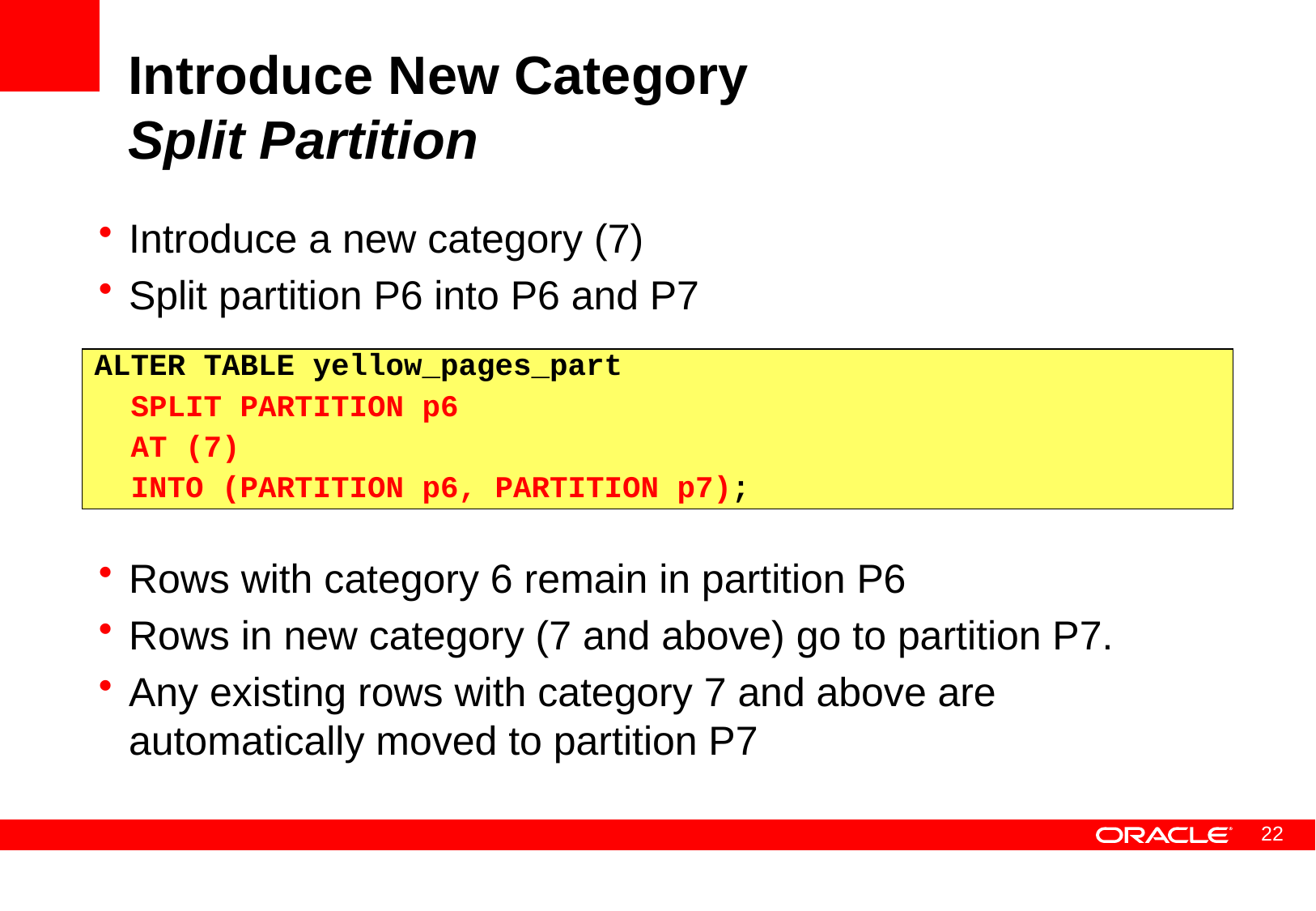

# Introduce New Category Split Partition
Introduce a new category (7)
Split partition P6 into P6 and P7

Rows with category 6 remain in partition P6
Rows in new category (7 and above) go to partition P7.
Any existing rows with category 7 and above are automatically moved to partition P7
ALTER TABLE yellow_pages_part
  SPLIT PARTITION p6
  AT (7)
  INTO (PARTITION p6, PARTITION p7);